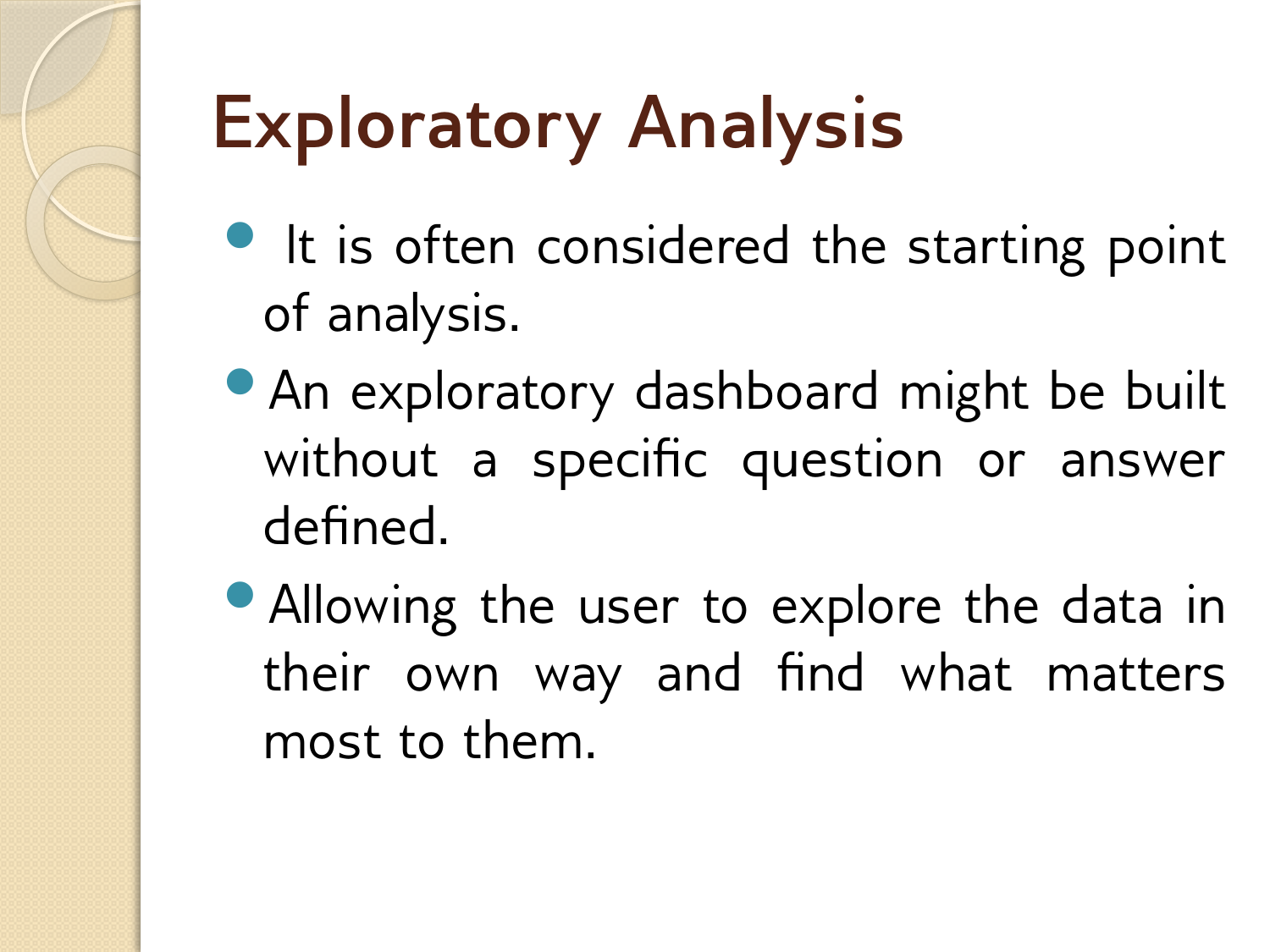

# Exploratory Analysis
 It is often considered the starting point of analysis.
An exploratory dashboard might be built without a specific question or answer defined.
Allowing the user to explore the data in their own way and find what matters most to them.